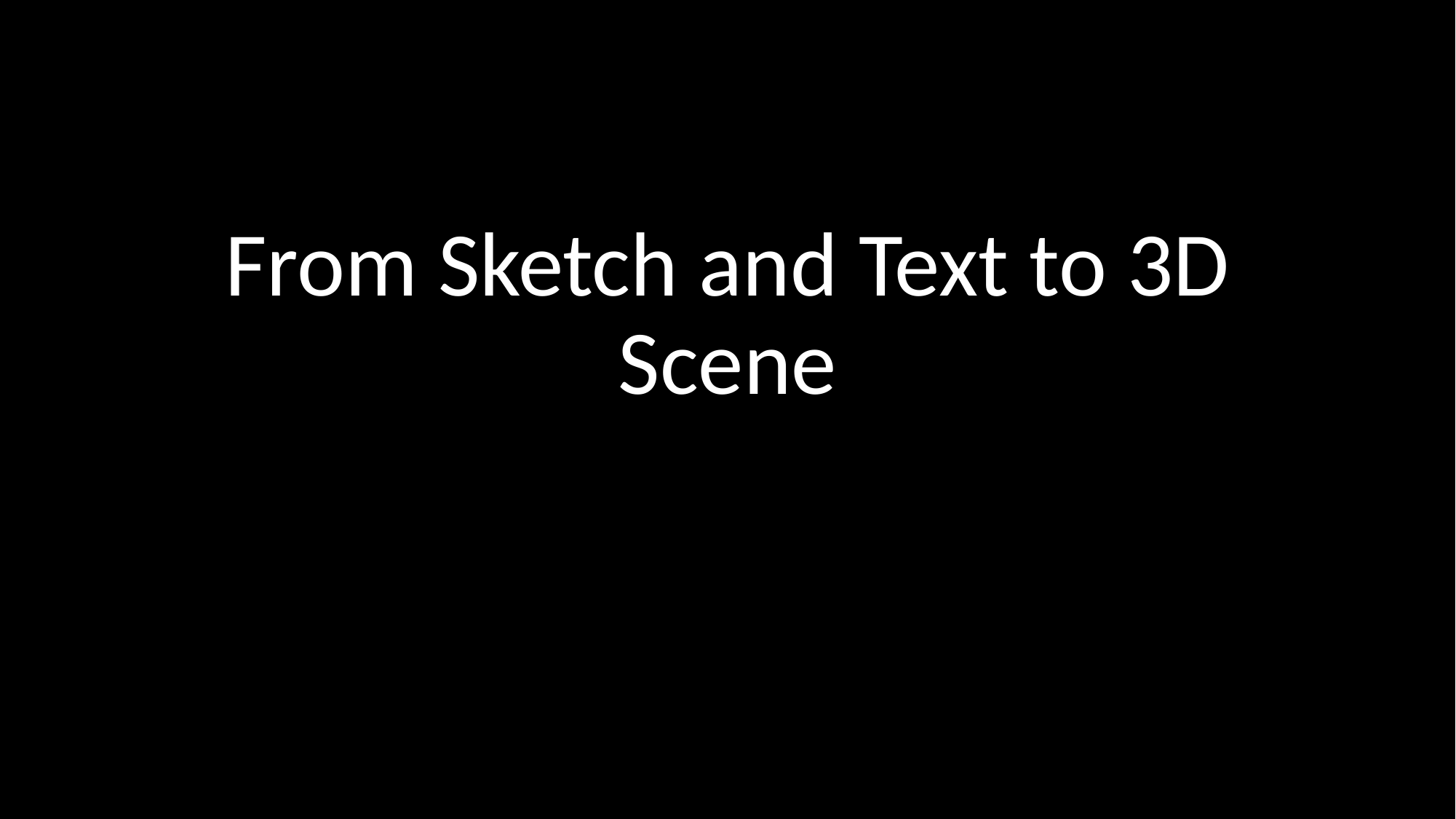

# From Sketch and Text to 3D Scene